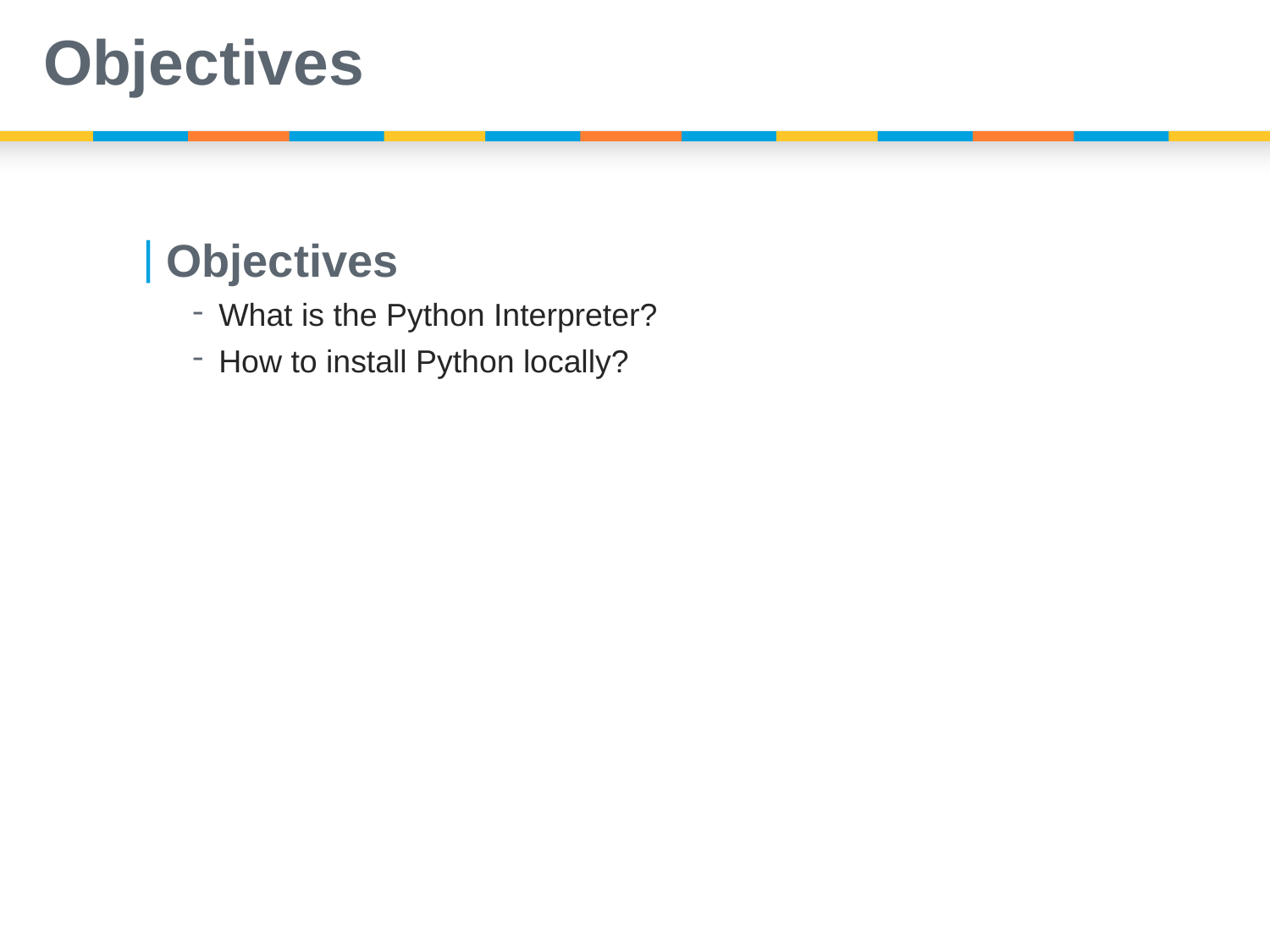

# Objectives
Objectives
What is the Python Interpreter?
How to install Python locally?